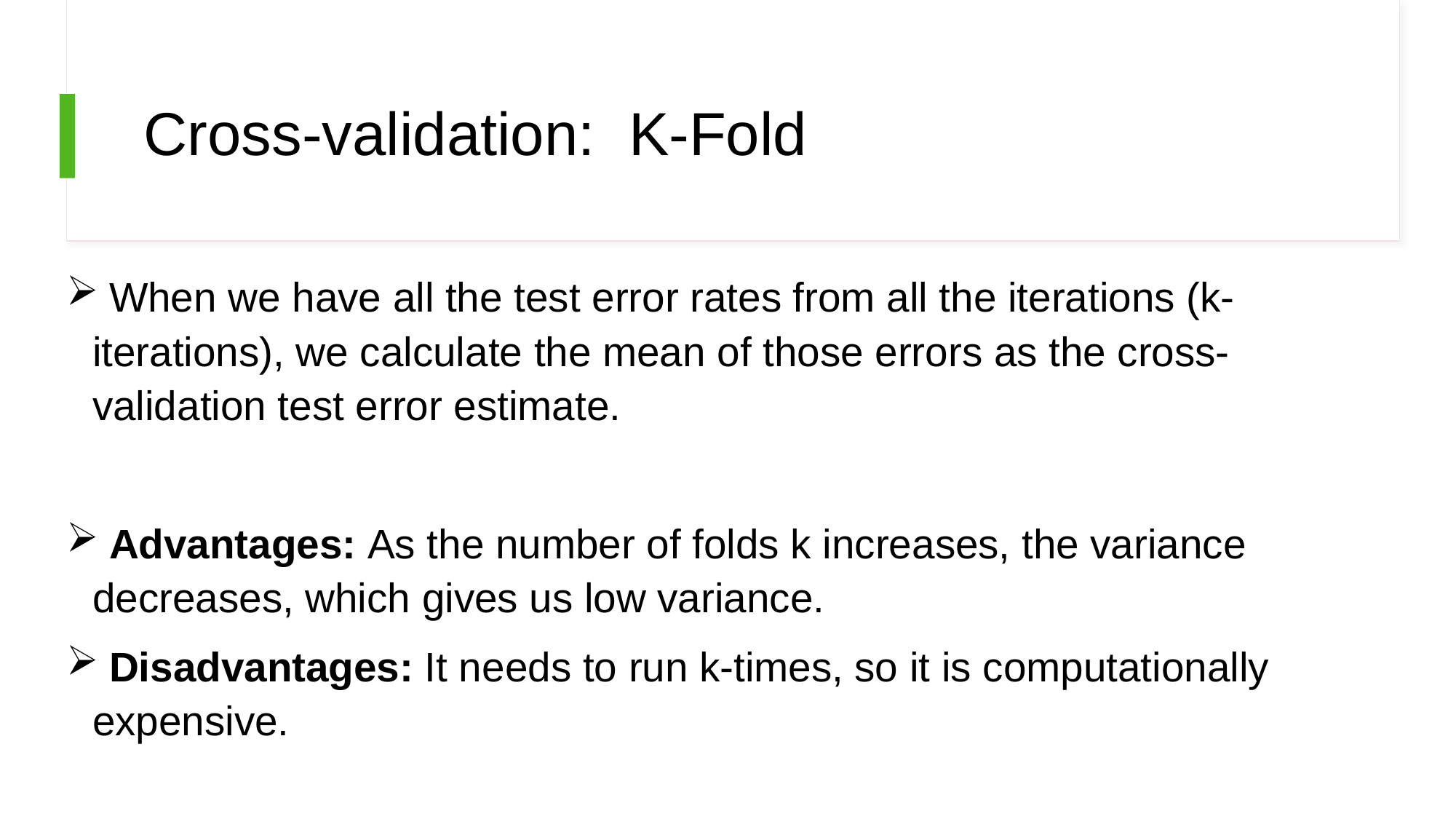

# Cross-validation:  K-Fold
 When we have all the test error rates from all the iterations (k-iterations), we calculate the mean of those errors as the cross-validation test error estimate.

 Advantages: As the number of folds k increases, the variance decreases, which gives us low variance.
 Disadvantages: It needs to run k-times, so it is computationally expensive.